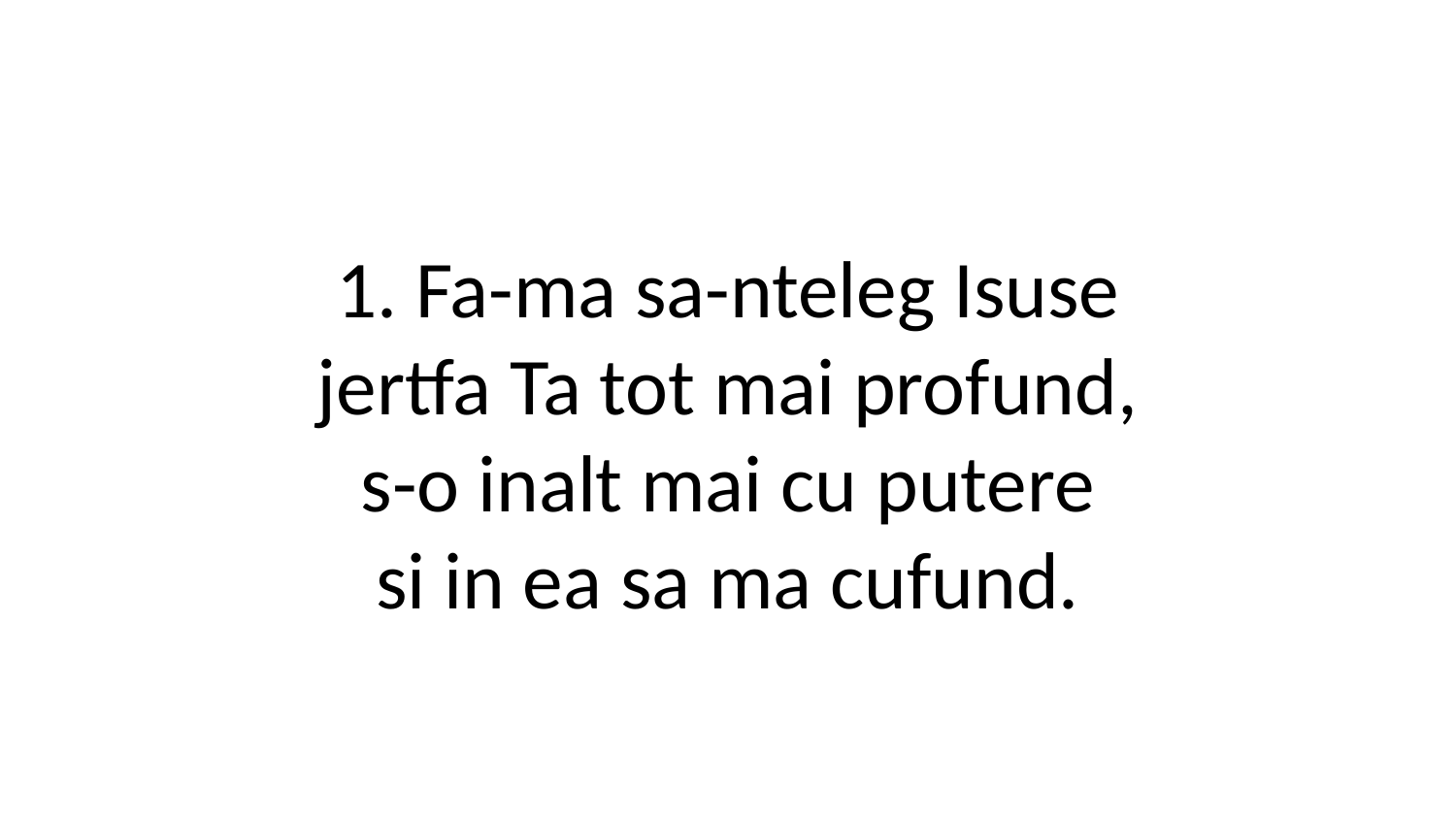

1. Fa-ma sa-nteleg Isuse
jertfa Ta tot mai profund,
s-o inalt mai cu putere
si in ea sa ma cufund.